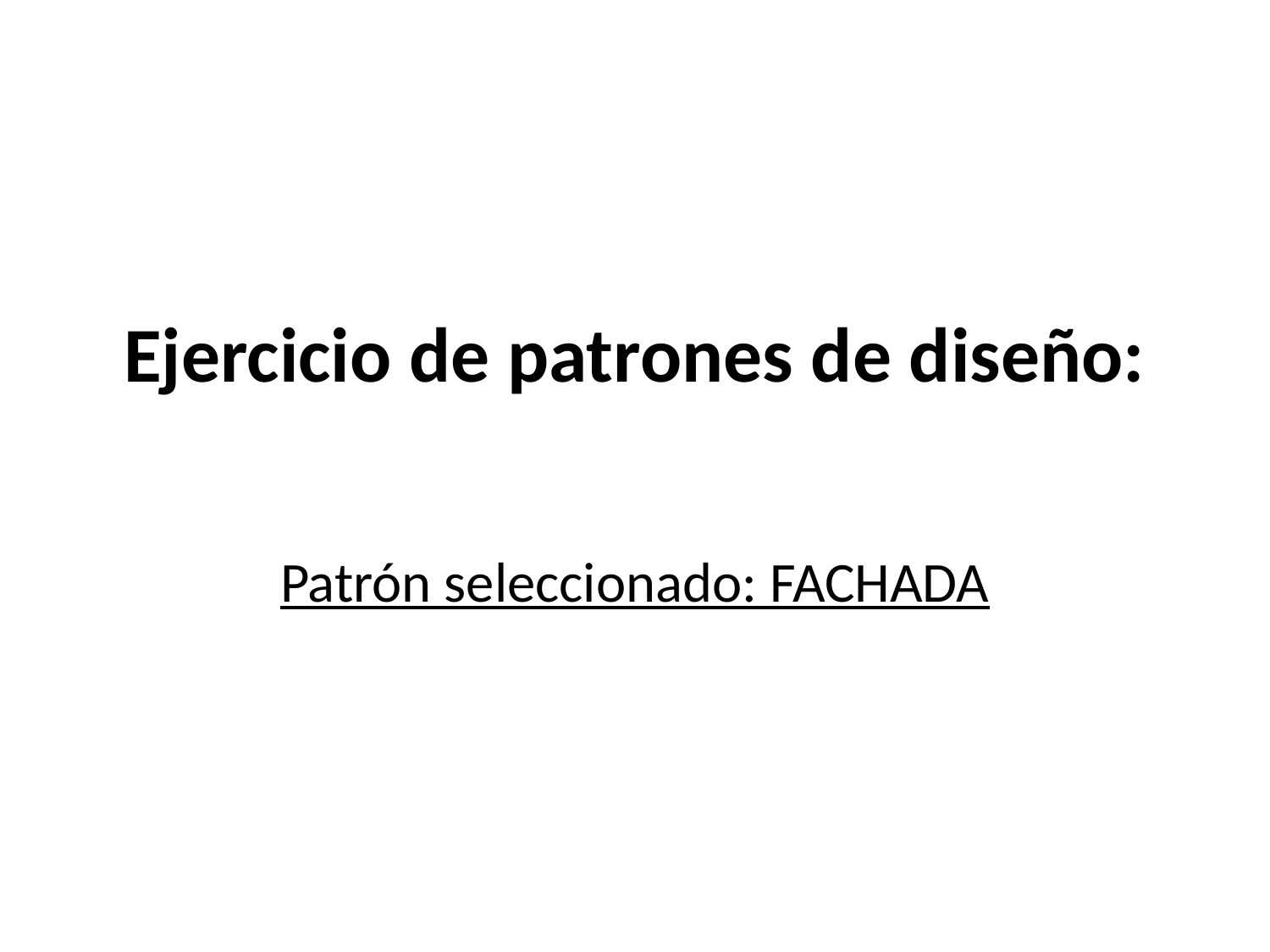

# Ejercicio de patrones de diseño:
Patrón seleccionado: FACHADA